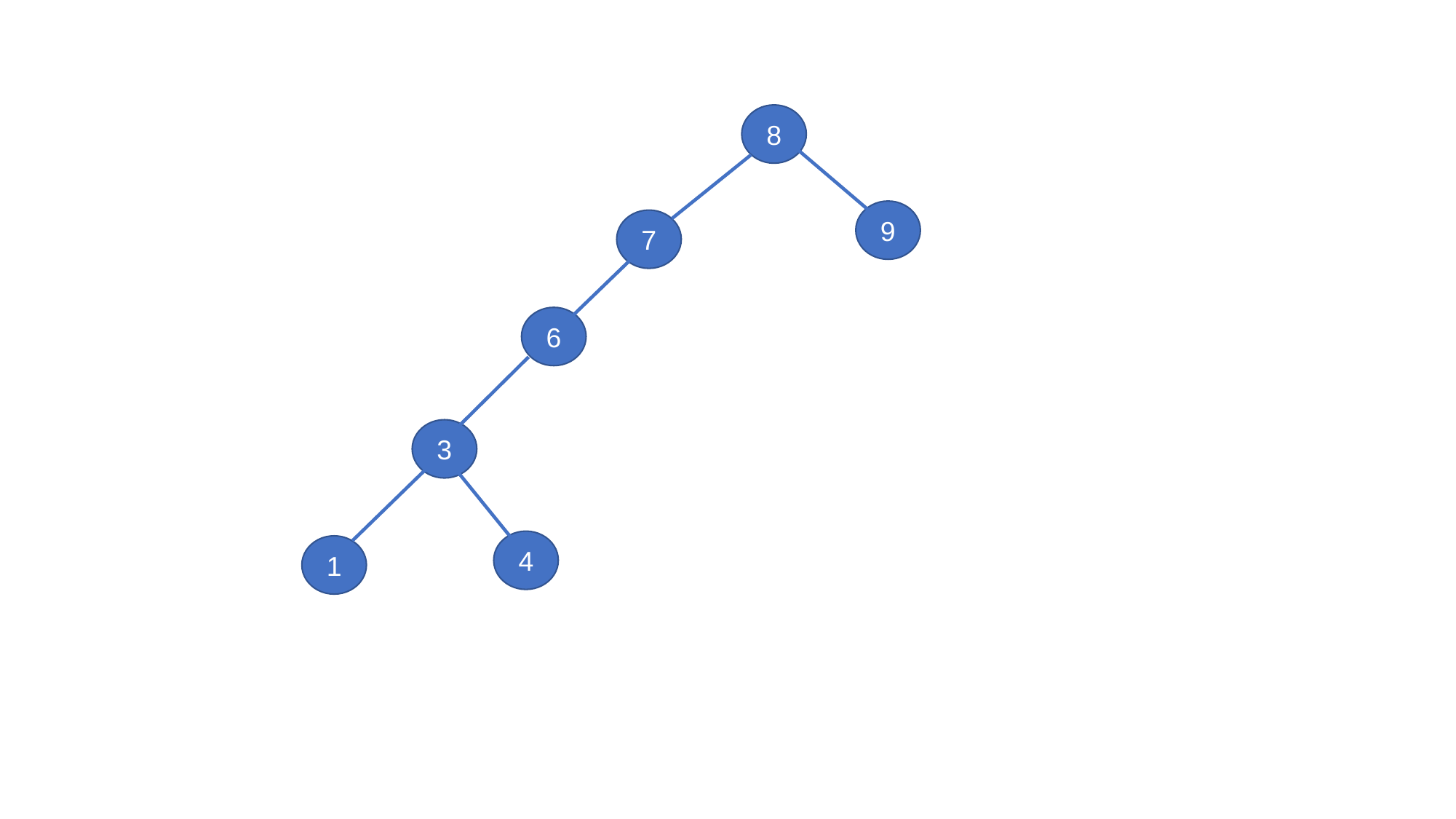

8
9
7
6
3
4
1